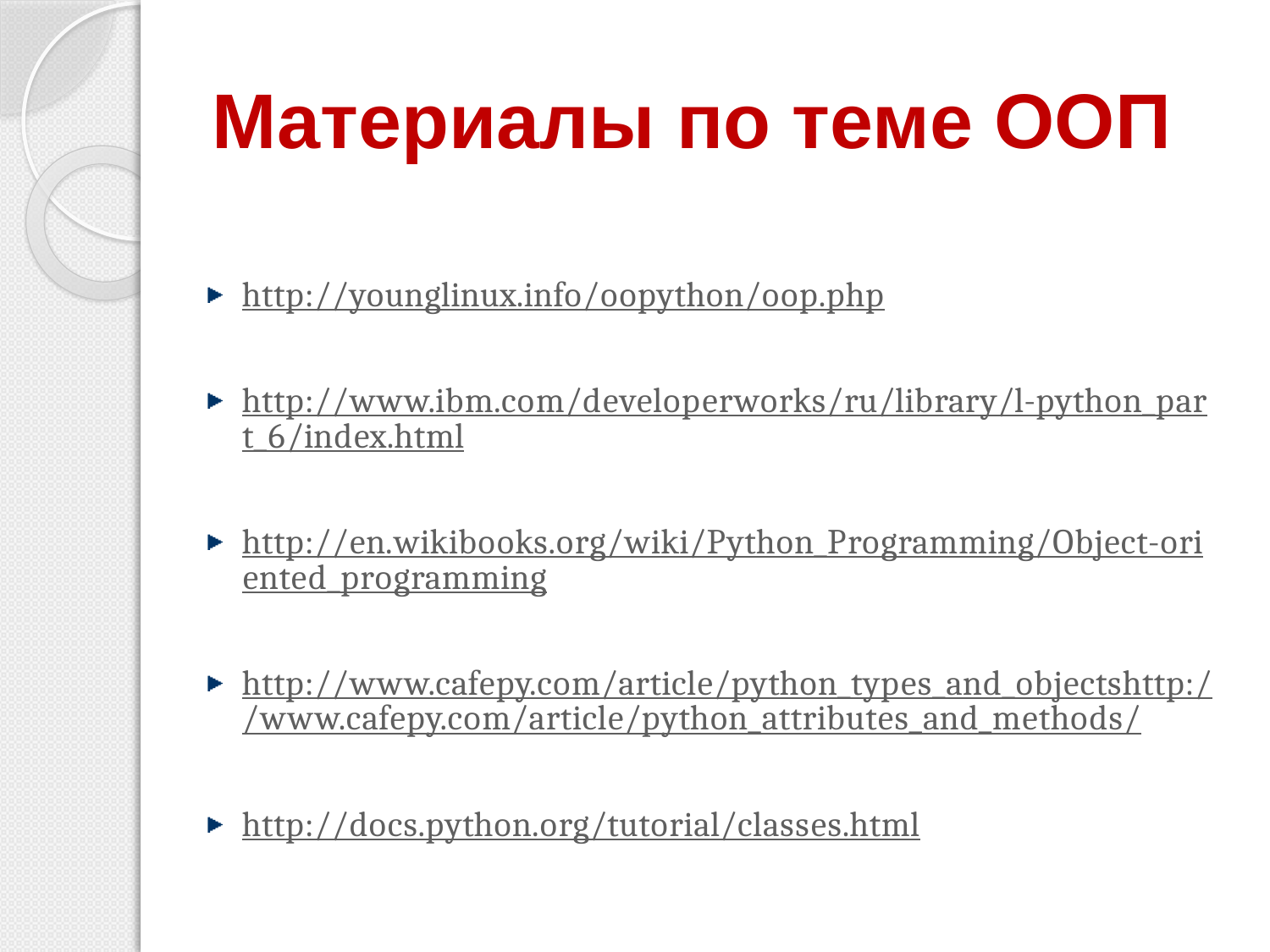

http://younglinux.info/oopython/oop.php

http://www.ibm.com/developerworks/ru/library/l-python_part_6/index.html

http://en.wikibooks.org/wiki/Python_Programming/Object-oriented_programming

http://www.cafepy.com/article/python_types_and_objectshttp://www.cafepy.com/article/python_attributes_and_methods/

http://docs.python.org/tutorial/classes.html

# Материалы по теме ООП